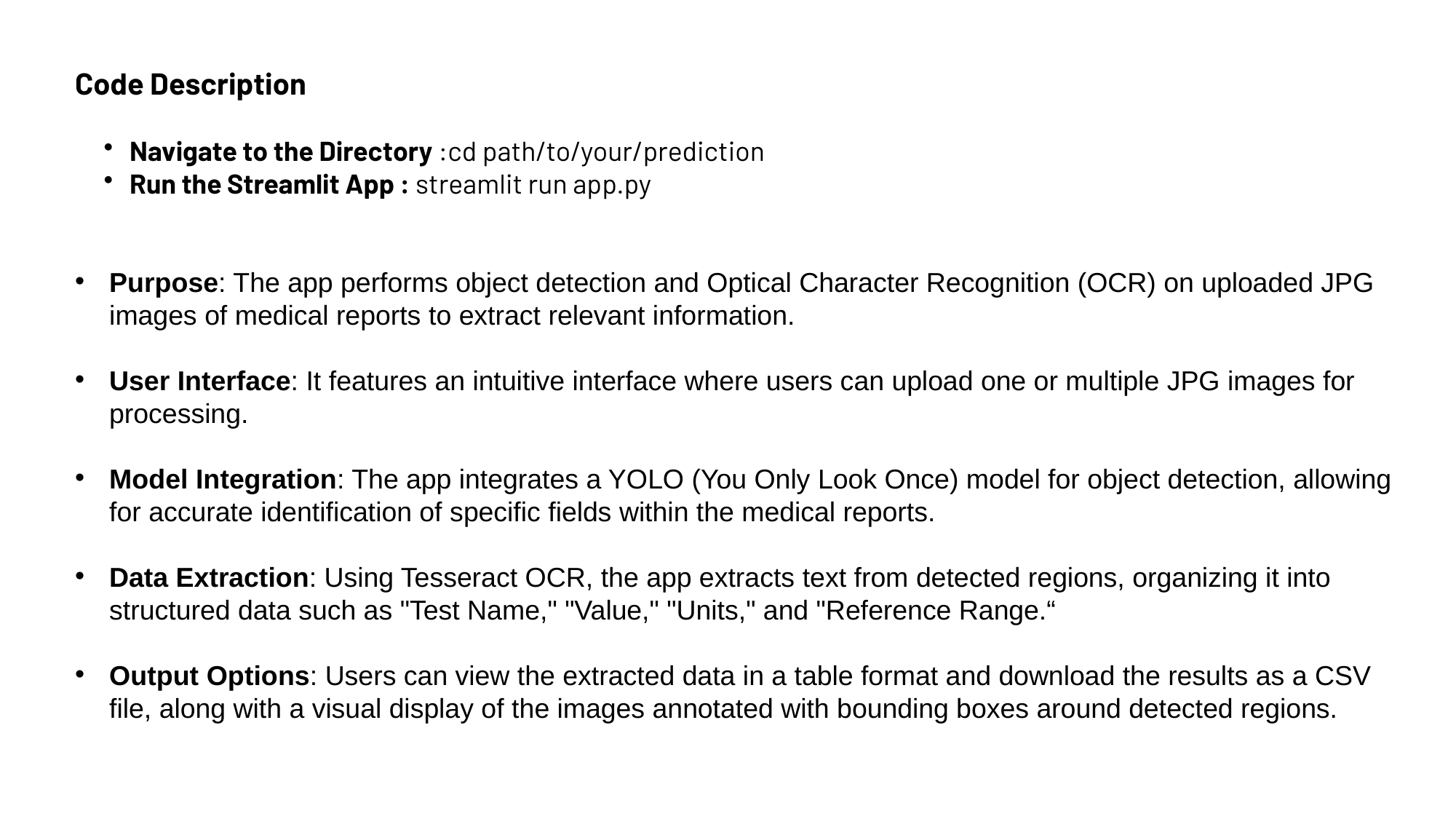

Code Description

Navigate to the Directory :cd path/to/your/prediction
Run the Streamlit App : streamlit run app.py

Purpose: The app performs object detection and Optical Character Recognition (OCR) on uploaded JPG images of medical reports to extract relevant information.

User Interface: It features an intuitive interface where users can upload one or multiple JPG images for processing.

Model Integration: The app integrates a YOLO (You Only Look Once) model for object detection, allowing for accurate identification of specific fields within the medical reports.

Data Extraction: Using Tesseract OCR, the app extracts text from detected regions, organizing it into structured data such as "Test Name," "Value," "Units," and "Reference Range.“

Output Options: Users can view the extracted data in a table format and download the results as a CSV file, along with a visual display of the images annotated with bounding boxes around detected regions.